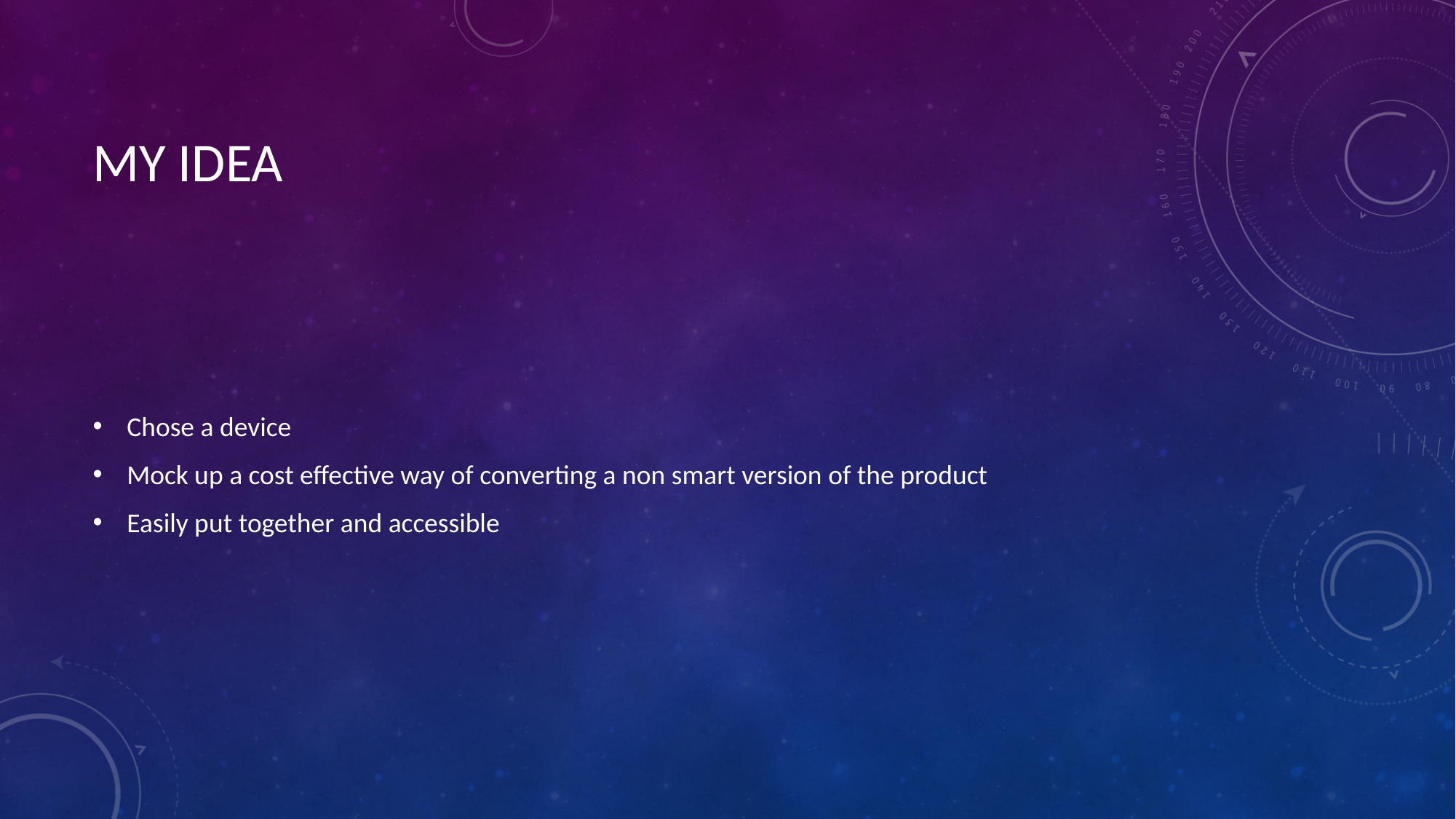

# My idea
Chose a device
Mock up a cost effective way of converting a non smart version of the product
Easily put together and accessible